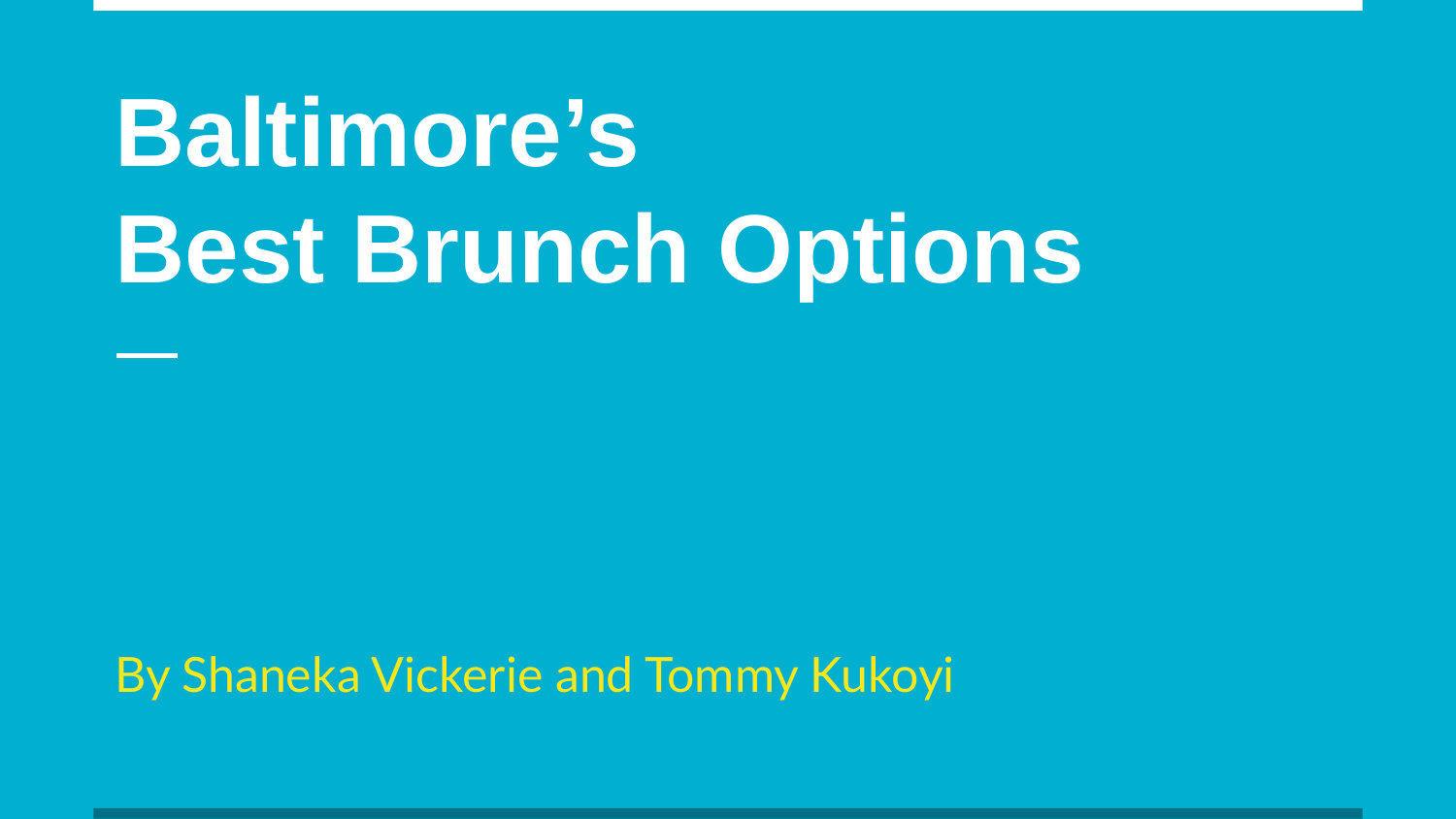

# Baltimore’s Best Brunch Options
By Shaneka Vickerie and Tommy Kukoyi